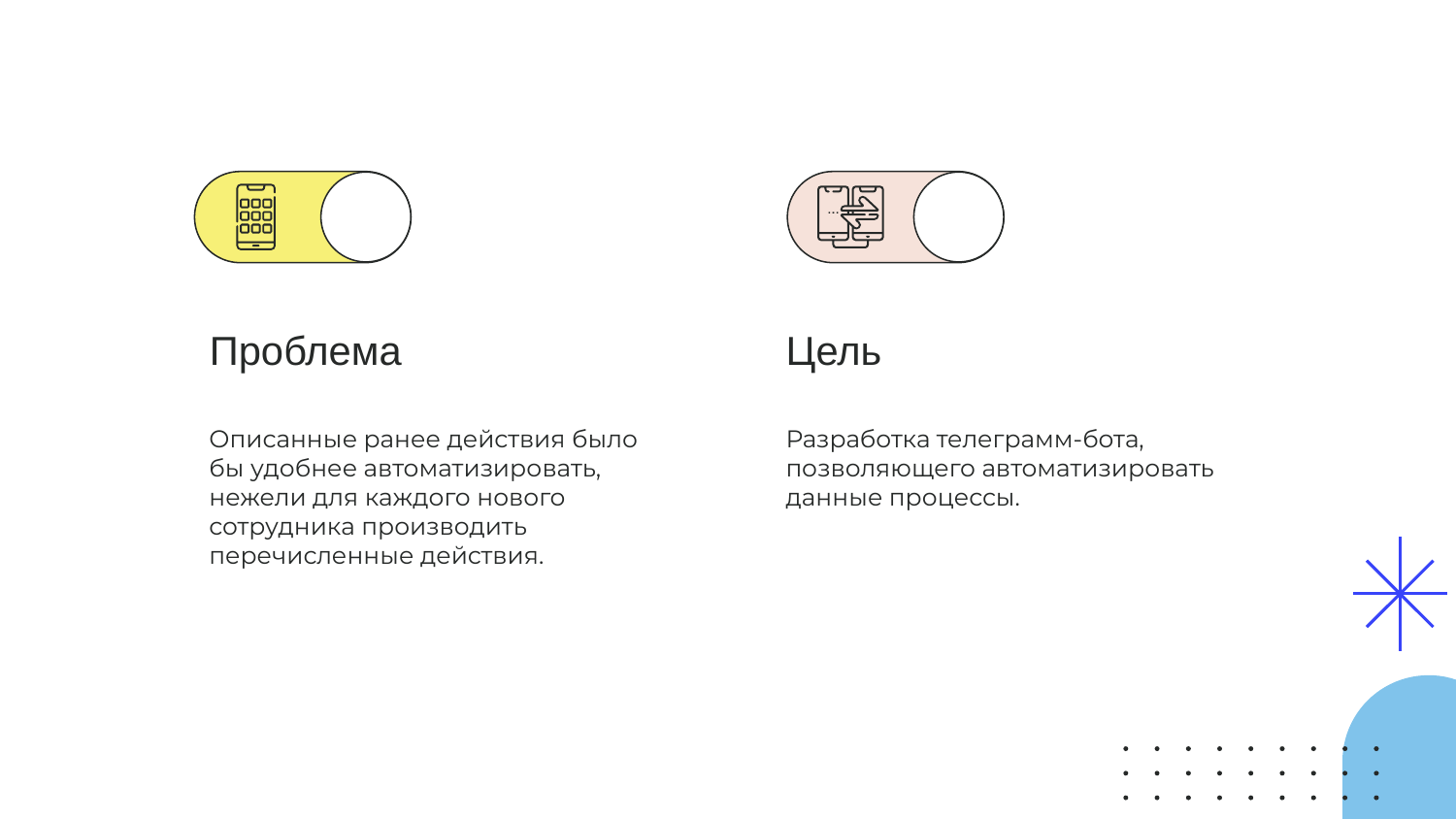

Проблема
Цель
Описанные ранее действия было бы удобнее автоматизировать, нежели для каждого нового сотрудника производить перечисленные действия.
Разработка телеграмм-бота, позволяющего автоматизировать данные процессы.